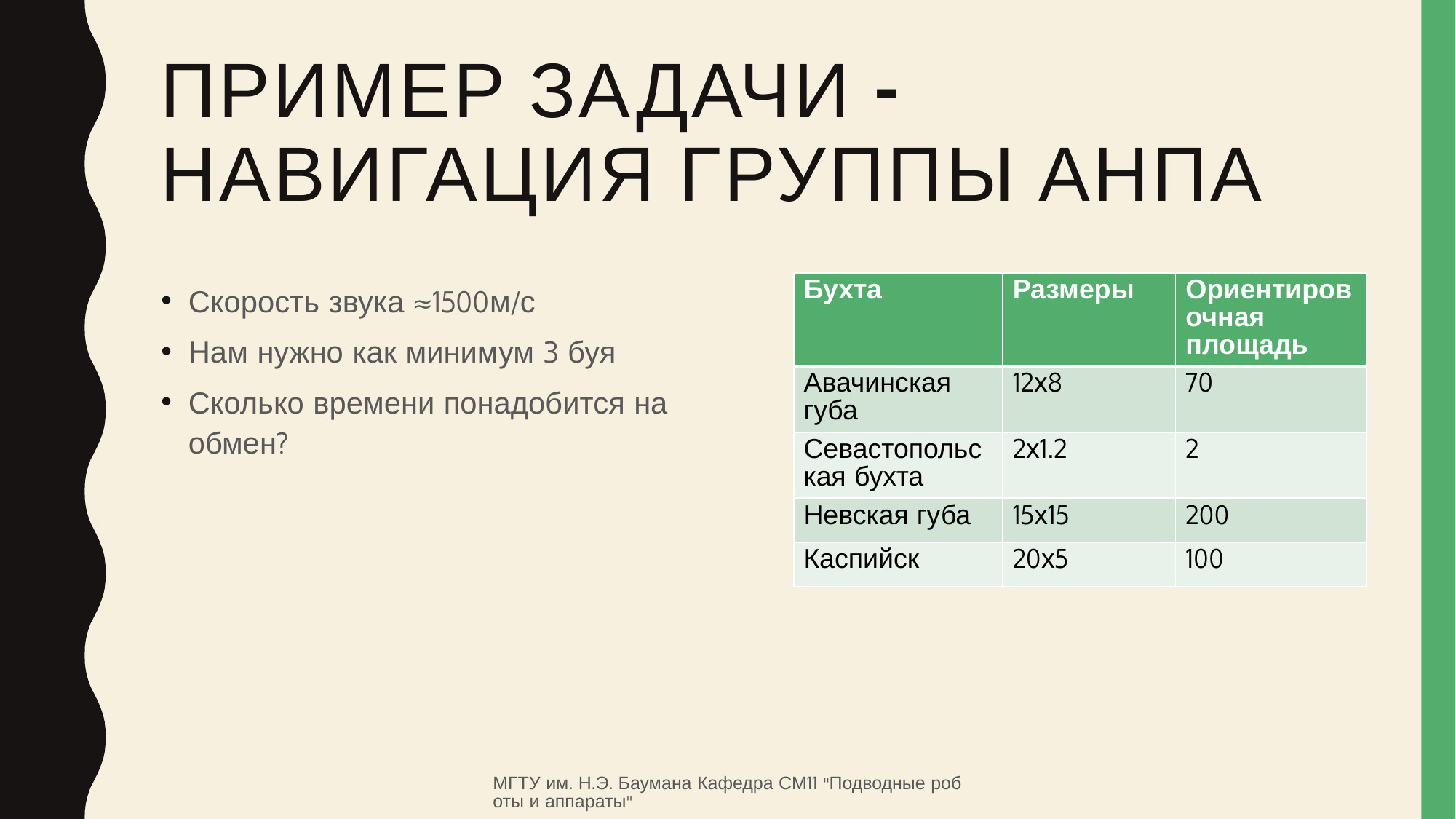

# Пример задачи – навигация группы АНПА
Скорость звука ≈1500м/с
Нам нужно как минимум 3 буя
Сколько времени понадобится на обмен?
| Бухта | Размеры | Ориентировочная площадь |
| --- | --- | --- |
| Авачинская губа | 12х8 | 70 |
| Севастопольская бухта | 2х1.2 | 2 |
| Невская губа | 15х15 | 200 |
| Каспийск | 20х5 | 100 |
МГТУ им. Н.Э. Баумана Кафедра СМ11 "Подводные роботы и аппараты"